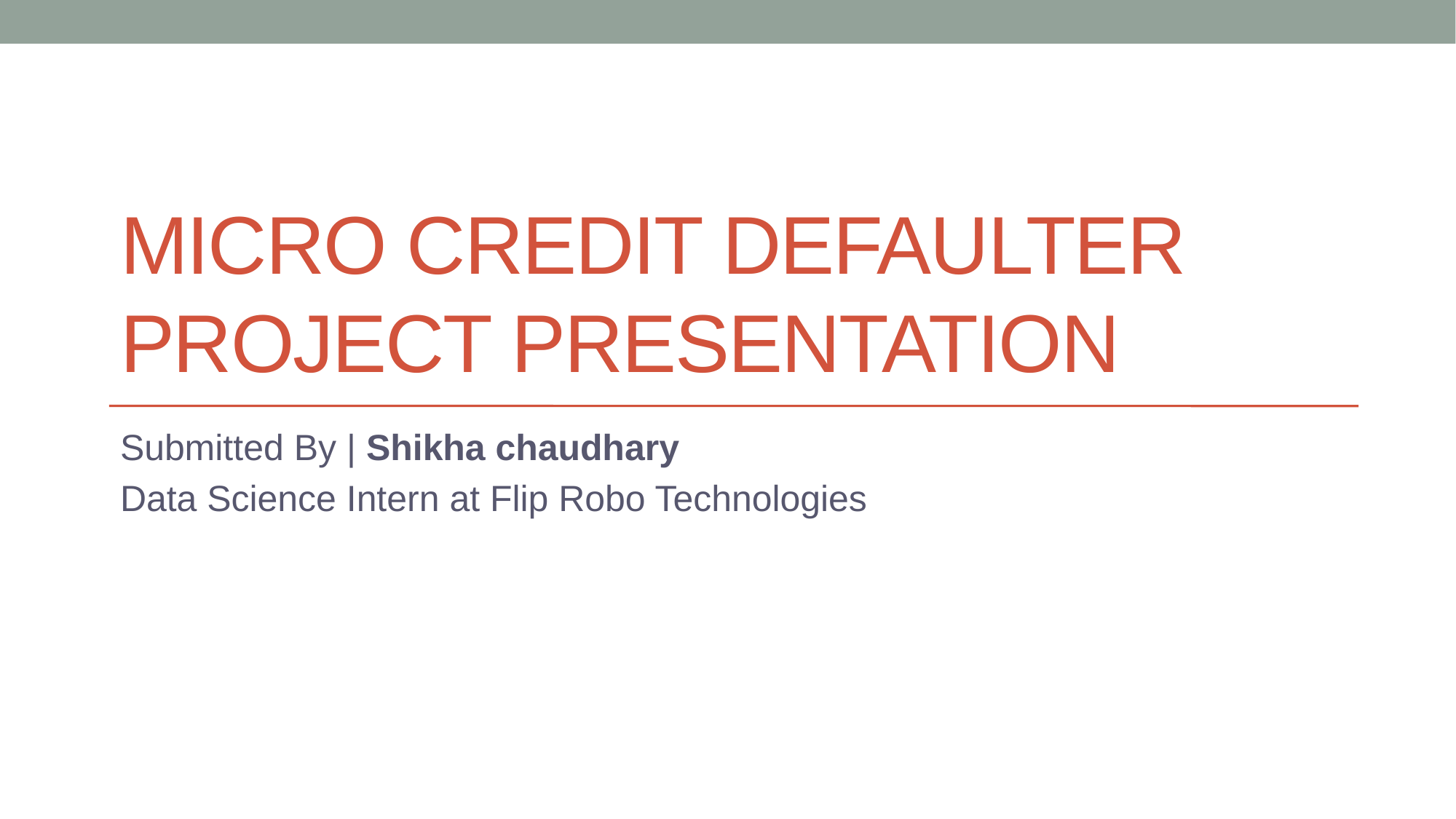

# Micro Credit Defaulter Project Presentation
Submitted By | Shikha chaudhary
Data Science Intern at Flip Robo Technologies